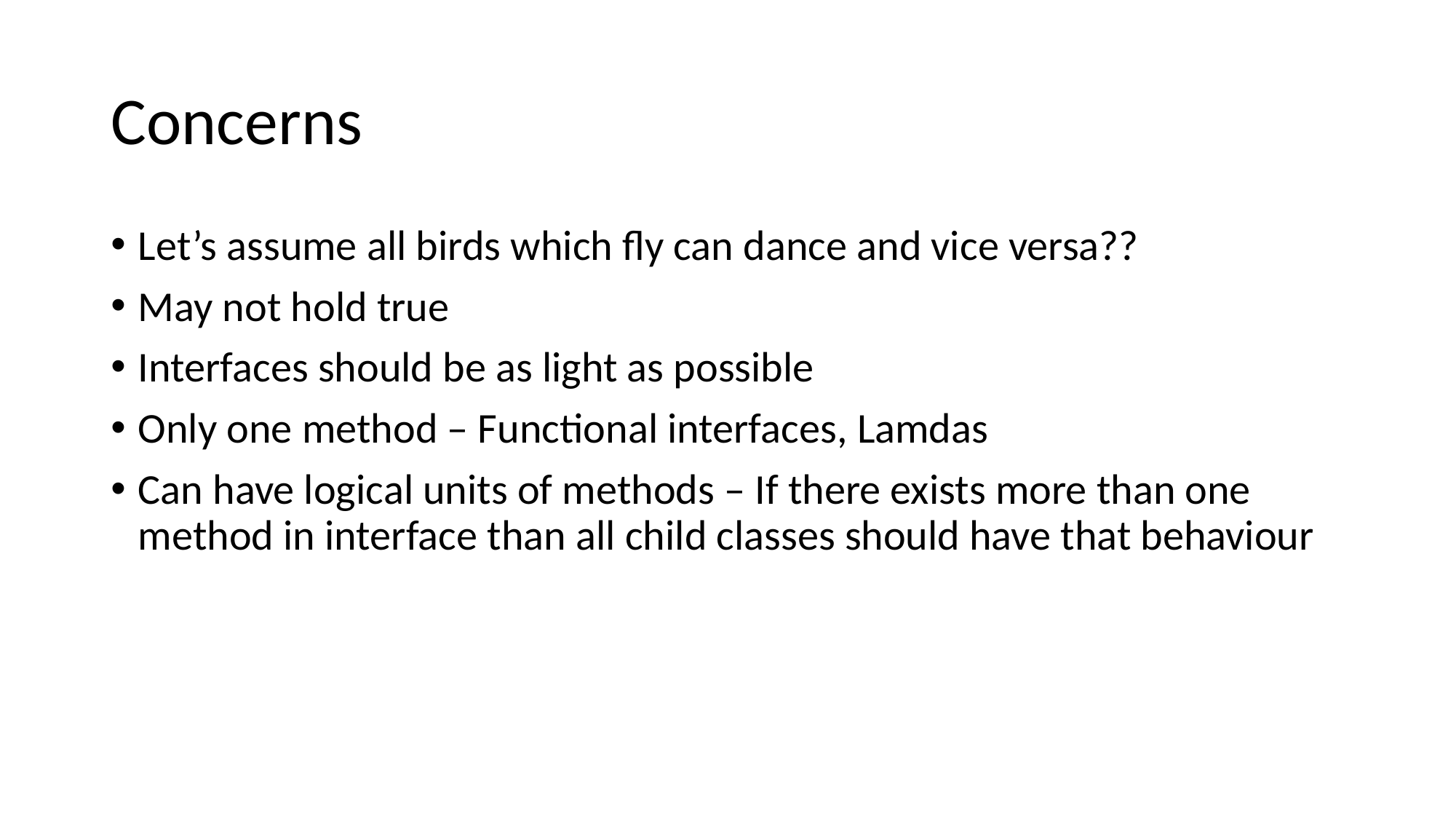

# Concerns
Let’s assume all birds which fly can dance and vice versa??
May not hold true
Interfaces should be as light as possible
Only one method – Functional interfaces, Lamdas
Can have logical units of methods – If there exists more than one method in interface than all child classes should have that behaviour